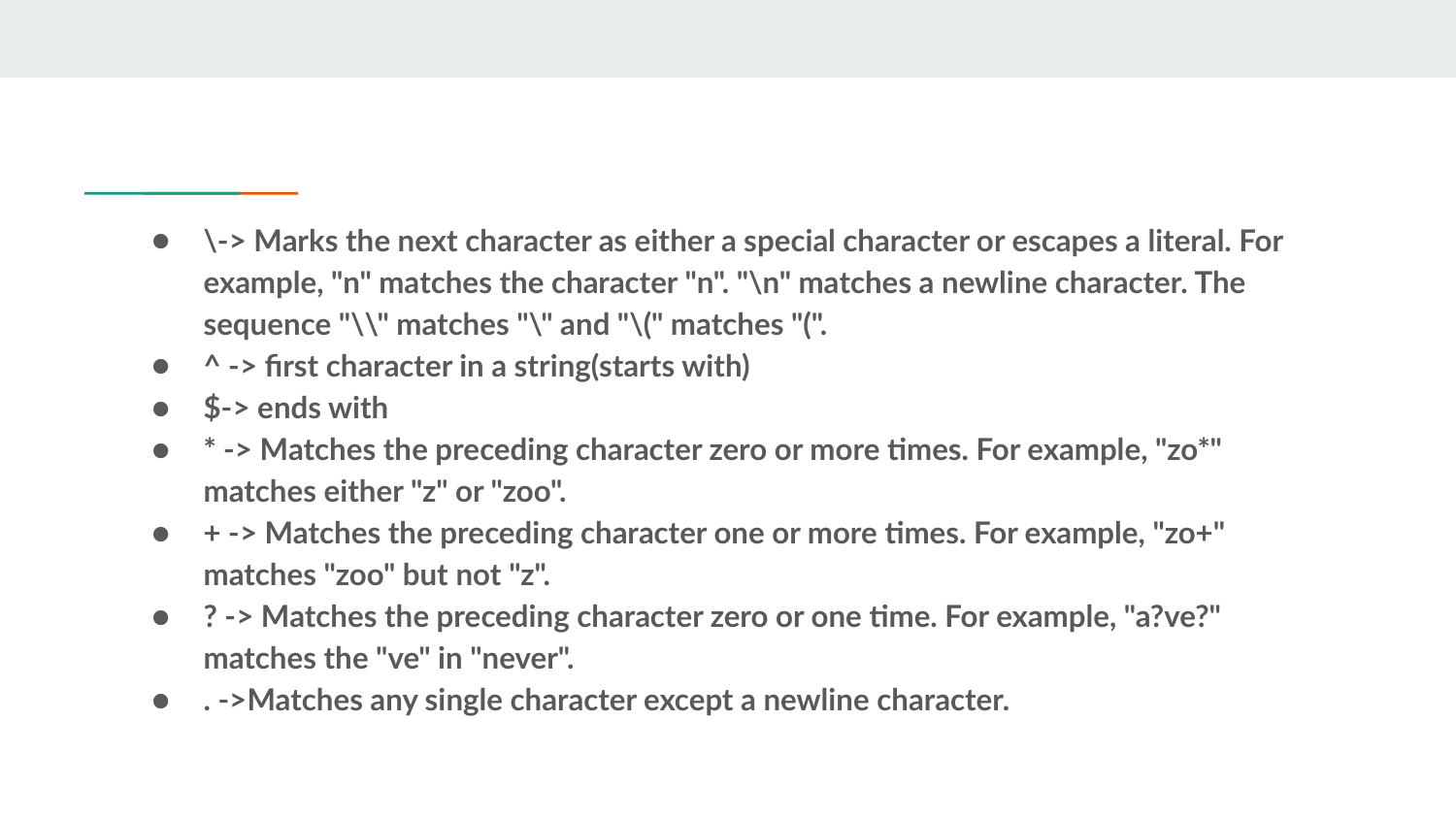

#
\-> Marks the next character as either a special character or escapes a literal. For example, "n" matches the character "n". "\n" matches a newline character. The sequence "\\" matches "\" and "\(" matches "(".
^ -> first character in a string(starts with)
$-> ends with
* -> Matches the preceding character zero or more times. For example, "zo*" matches either "z" or "zoo".
+ -> Matches the preceding character one or more times. For example, "zo+" matches "zoo" but not "z".
? -> Matches the preceding character zero or one time. For example, "a?ve?" matches the "ve" in "never".
. ->Matches any single character except a newline character.